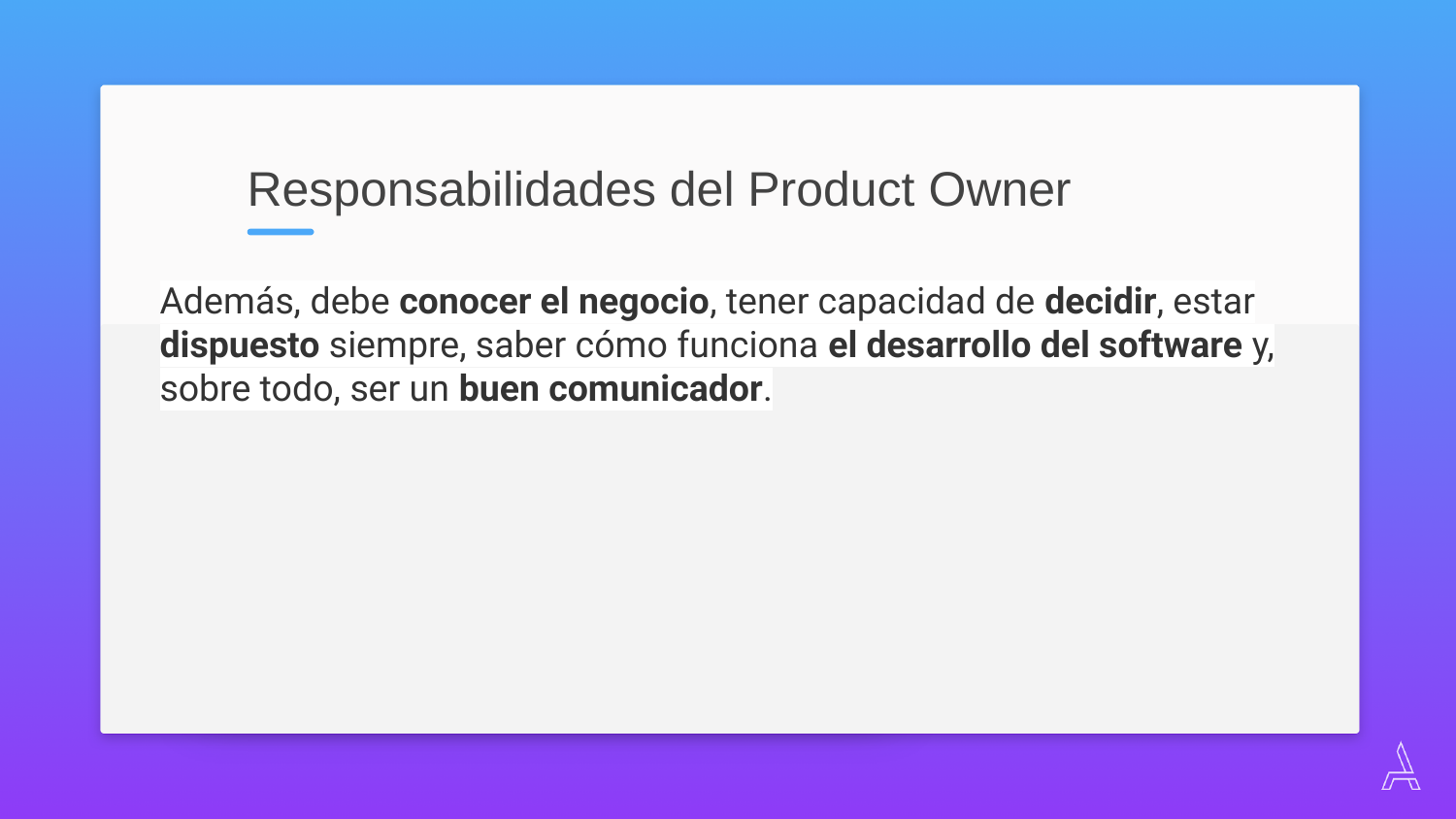

Responsabilidades del Product Owner

Además, debe conocer el negocio, tener capacidad de decidir, estar dispuesto siempre, saber cómo funciona el desarrollo del software y, sobre todo, ser un buen comunicador.